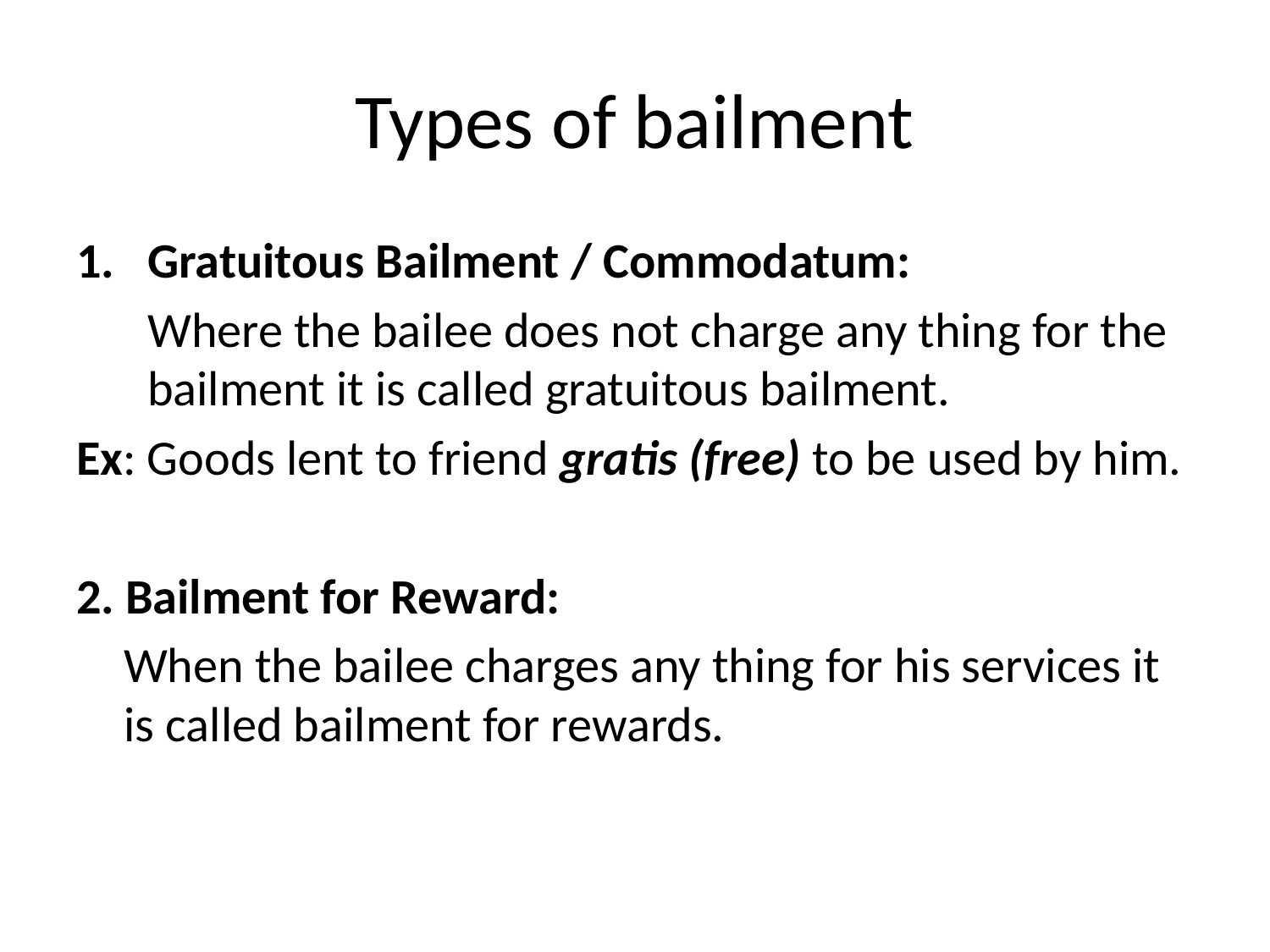

# Types of bailment
Gratuitous Bailment / Commodatum:
	Where the bailee does not charge any thing for the bailment it is called gratuitous bailment.
Ex: Goods lent to friend gratis (free) to be used by him.

2. Bailment for Reward:
	When the bailee charges any thing for his services it is called bailment for rewards.